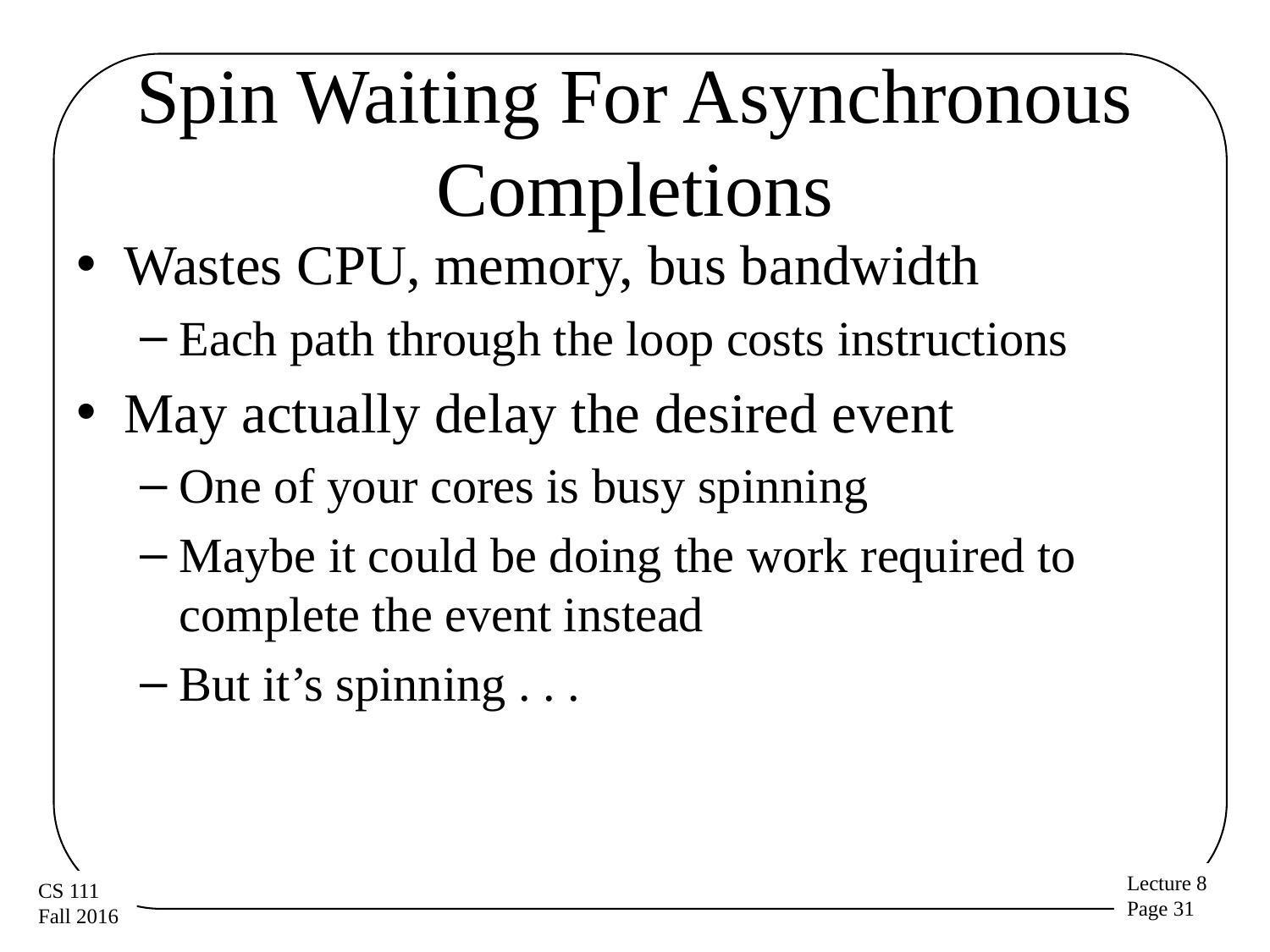

# Spin Waiting For Asynchronous Completions
Wastes CPU, memory, bus bandwidth
Each path through the loop costs instructions
May actually delay the desired event
One of your cores is busy spinning
Maybe it could be doing the work required to complete the event instead
But it’s spinning . . .